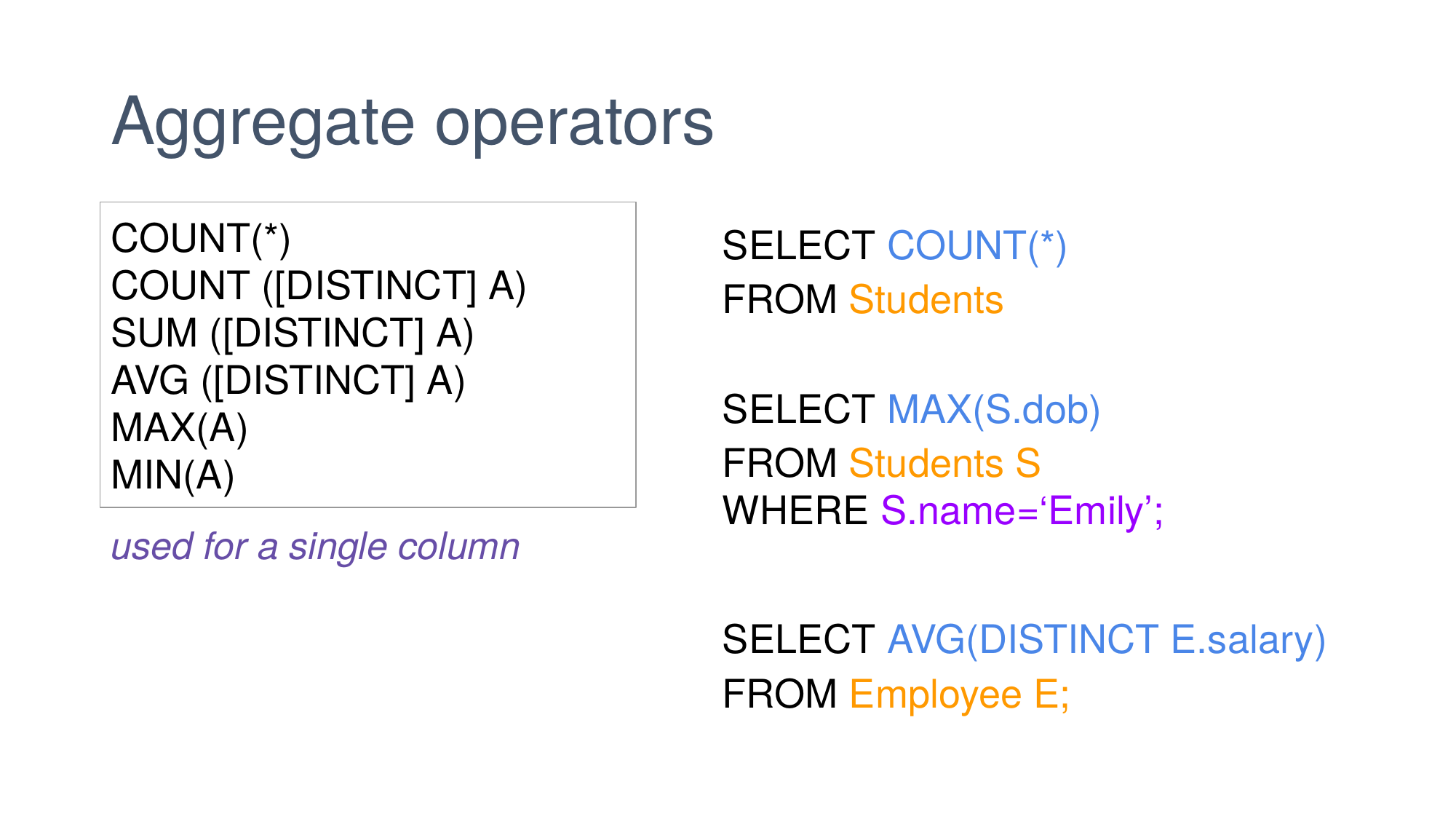

# Aggregate operators
COUNT(*)
COUNT ([DISTINCT] A)
SUM ([DISTINCT] A)
AVG ([DISTINCT] A)
MAX(A)
MIN(A)
SELECT COUNT(*)
FROM Students

SELECT MAX(S.dob)
FROM Students S
WHERE S.name=‘Emily’;

used for a single column
SELECT AVG(DISTINCT E.salary)
FROM Employee E;